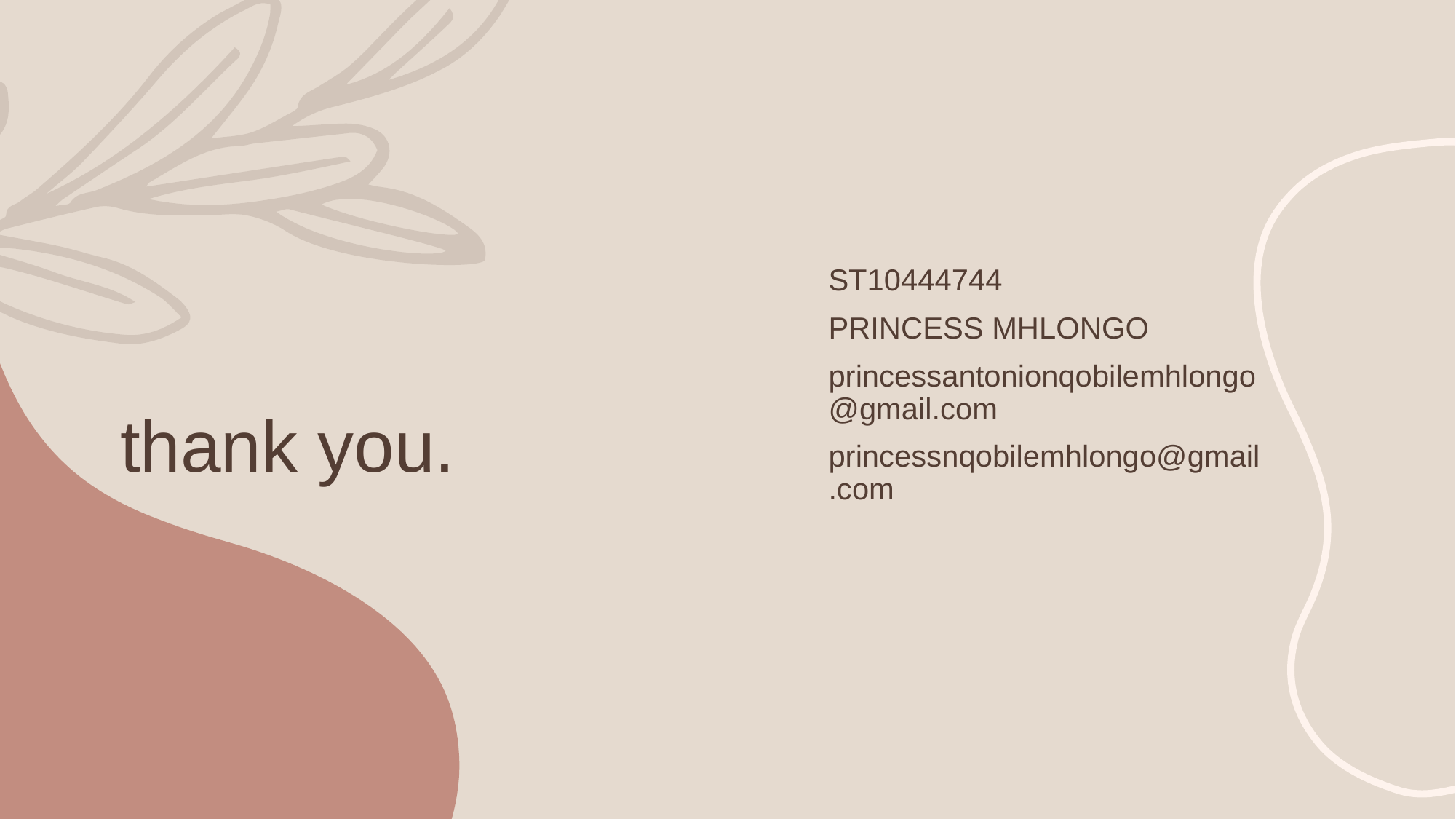

# thank you.
ST10444744
Princess mhlongo
princessantonionqobilemhlongo@gmail.com
princessnqobilemhlongo@gmail.com